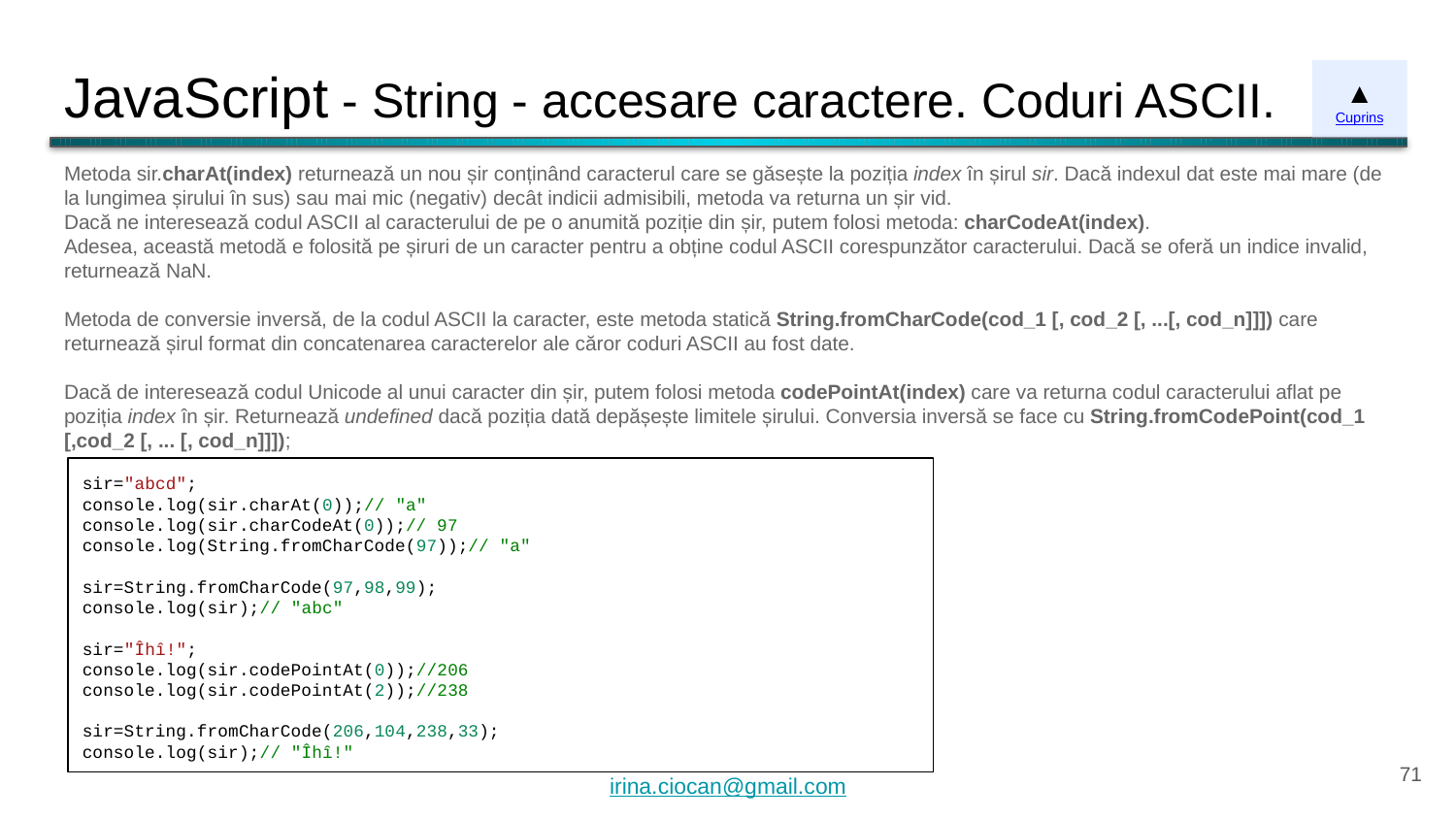

# JavaScript - String - accesare caractere. Coduri ASCII.
▲
Cuprins

Metoda sir.charAt(index) returnează un nou șir conținând caracterul care se găsește la poziția index în șirul sir. Dacă indexul dat este mai mare (de la lungimea șirului în sus) sau mai mic (negativ) decât indicii admisibili, metoda va returna un șir vid.
Dacă ne interesează codul ASCII al caracterului de pe o anumită poziție din șir, putem folosi metoda: charCodeAt(index).
Adesea, această metodă e folosită pe șiruri de un caracter pentru a obține codul ASCII corespunzător caracterului. Dacă se oferă un indice invalid, returnează NaN.

Metoda de conversie inversă, de la codul ASCII la caracter, este metoda statică String.fromCharCode(cod_1 [, cod_2 [, ...[, cod_n]]]) care returnează șirul format din concatenarea caracterelor ale căror coduri ASCII au fost date.

Dacă de interesează codul Unicode al unui caracter din șir, putem folosi metoda codePointAt(index) care va returna codul caracterului aflat pe poziția index în șir. Returnează undefined dacă poziția dată depășește limitele șirului. Conversia inversă se face cu String.fromCodePoint(cod_1 [,cod_2 [, ... [, cod_n]]]);
sir="abcd";
console.log(sir.charAt(0));// "a"
console.log(sir.charCodeAt(0));// 97
console.log(String.fromCharCode(97));// "a"

sir=String.fromCharCode(97,98,99);
console.log(sir);// "abc"

sir="Îhî!";
console.log(sir.codePointAt(0));//206
console.log(sir.codePointAt(2));//238

sir=String.fromCharCode(206,104,238,33);
console.log(sir);// "Îhî!"

71
irina.ciocan@gmail.com